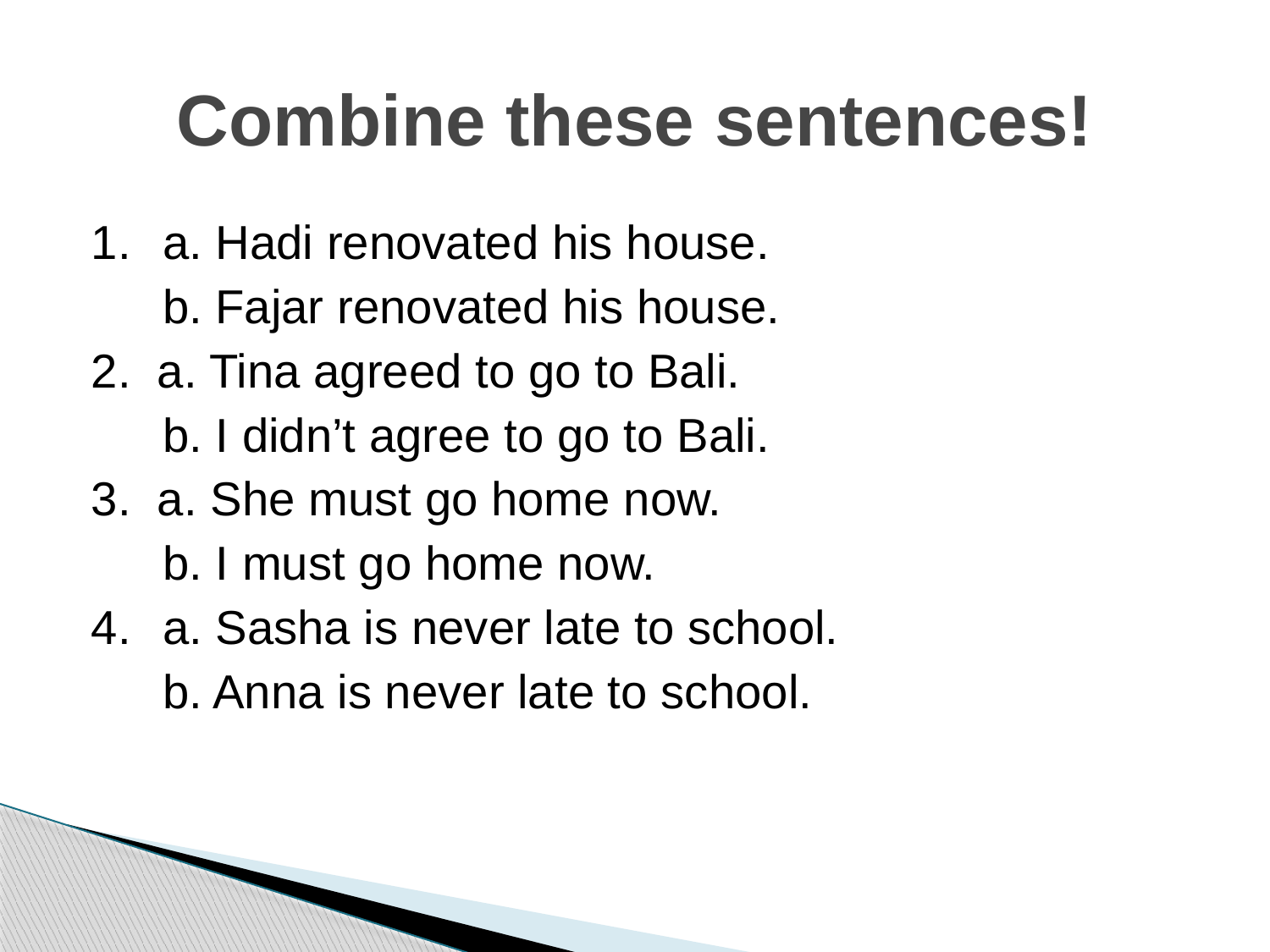

# Combine these sentences!
1.	a. Hadi renovated his house.
	b. Fajar renovated his house.
2.  a. Tina agreed to go to Bali.
	b. I didn’t agree to go to Bali.
3.  a. She must go home now.
	b. I must go home now.
4.	a. Sasha is never late to school.
	b. Anna is never late to school.